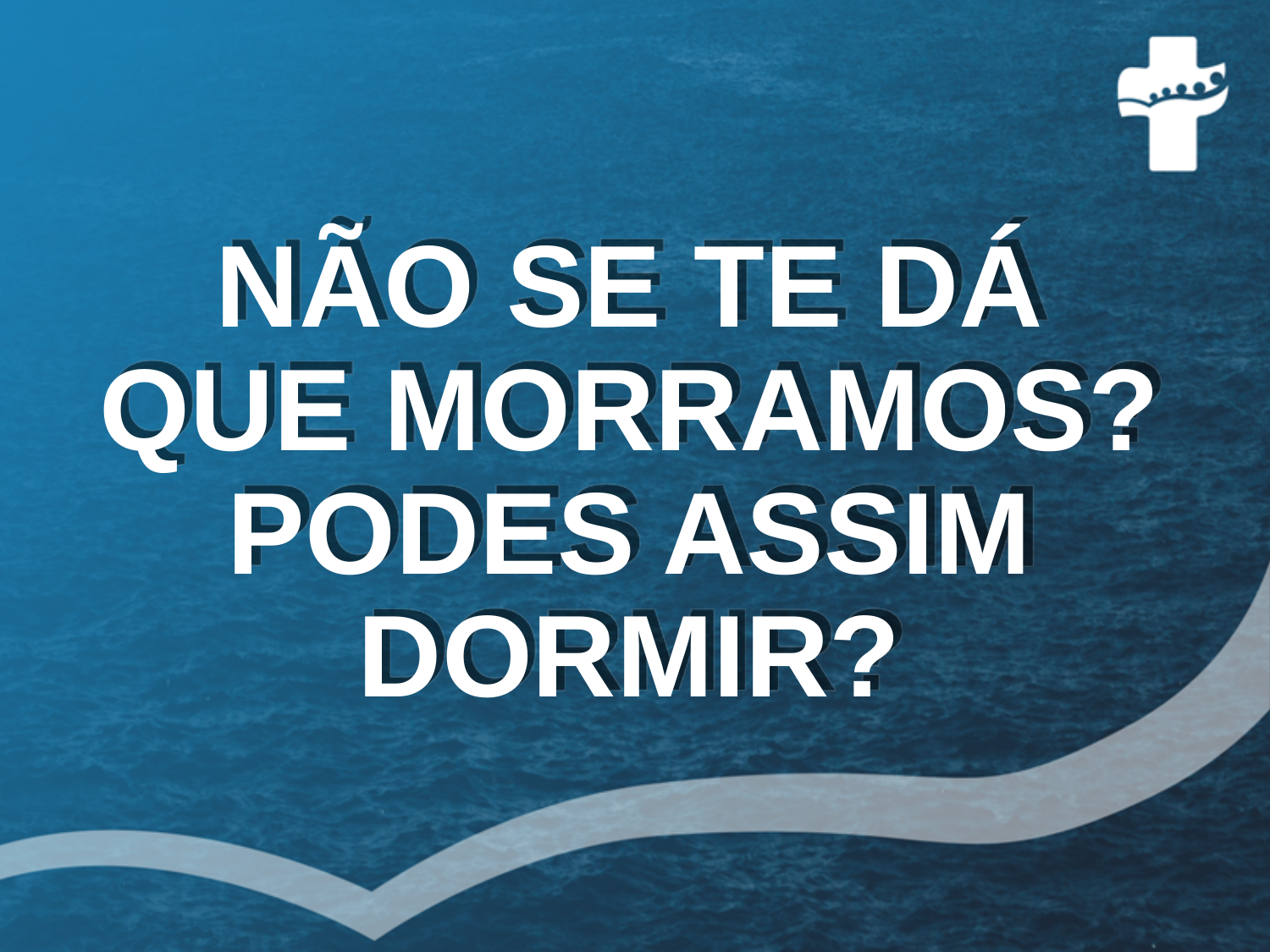

# NÃO SE TE DÁ QUE MORRAMOS? PODES ASSIM DORMIR?